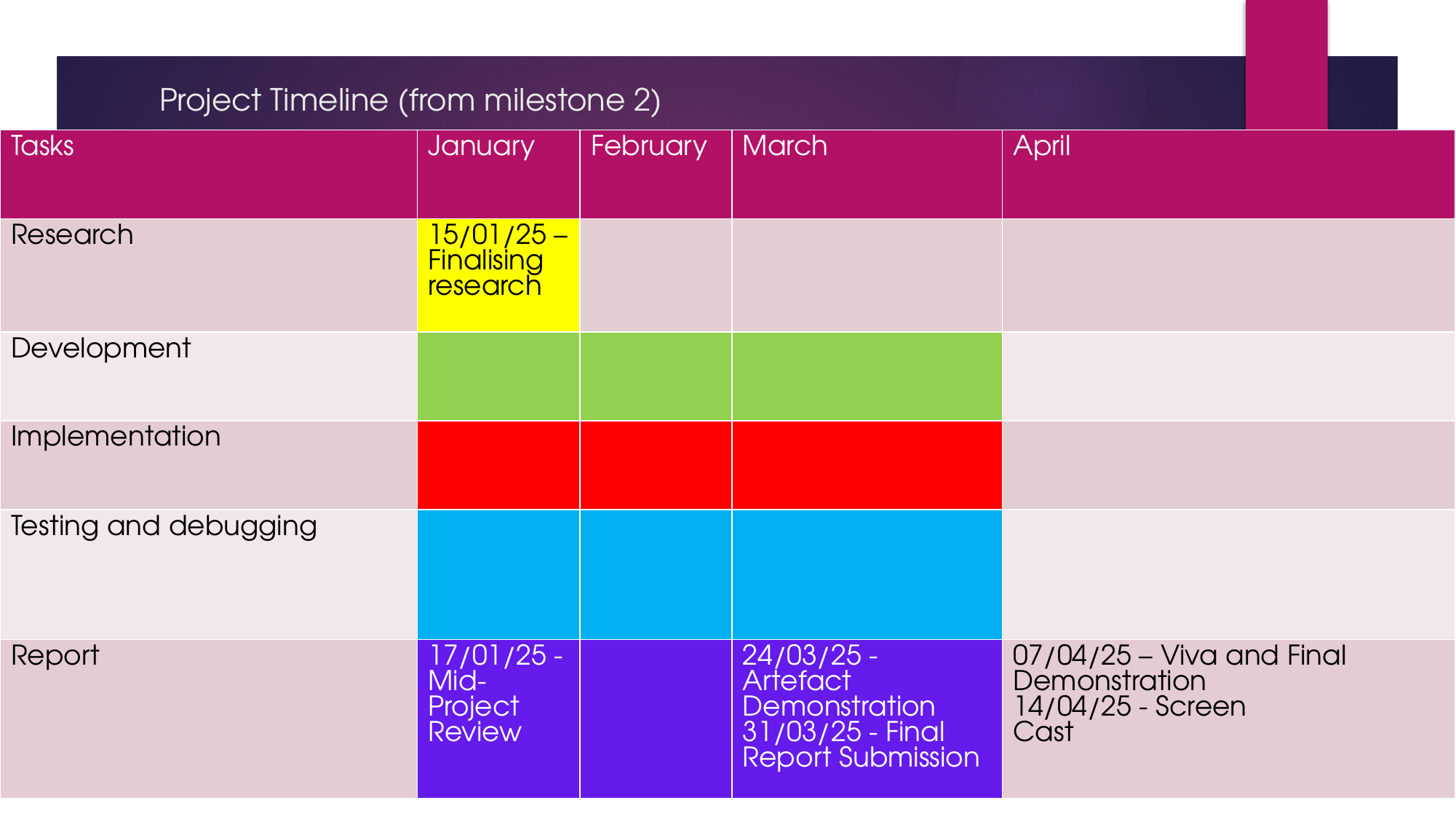

# Project Timeline (from milestone 2)
| Tasks | January | February | March | April |
| --- | --- | --- | --- | --- |
| Research | 15/01/25 – Finalising research |  |  |  |
| Development |  |  |  |  |
| Implementation |  |  |  |  |
| Testing and debugging |  |  |  |  |
| Report | 17/01/25 - Mid-Project Review |  | 24/03/25 - Artefact Demonstration 31/03/25 - Final Report Submission | 07/04/25 – Viva and Final Demonstration 14/04/25 - Screen Cast |